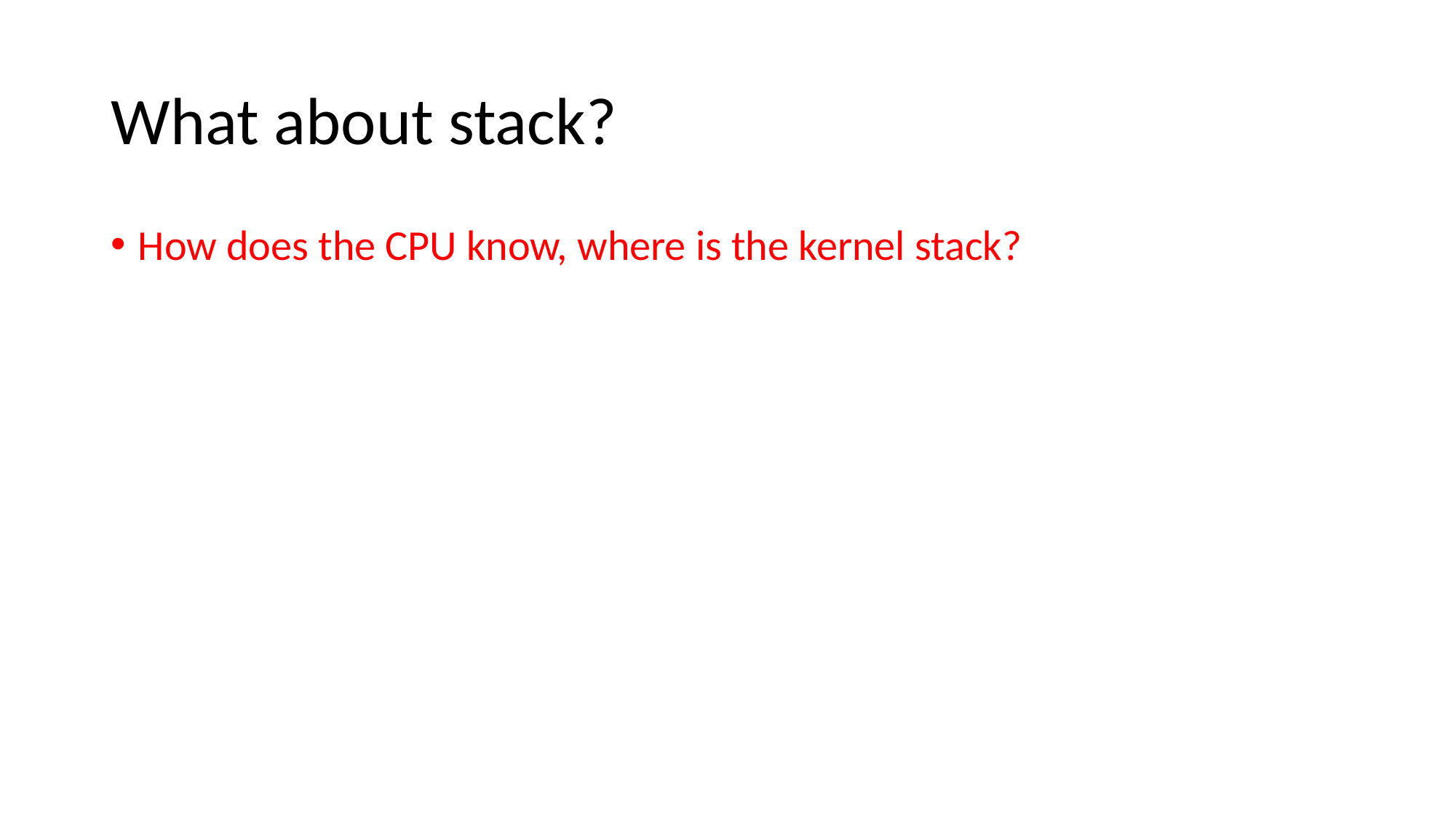

# What about stack?
How does the CPU know, where is the kernel stack?